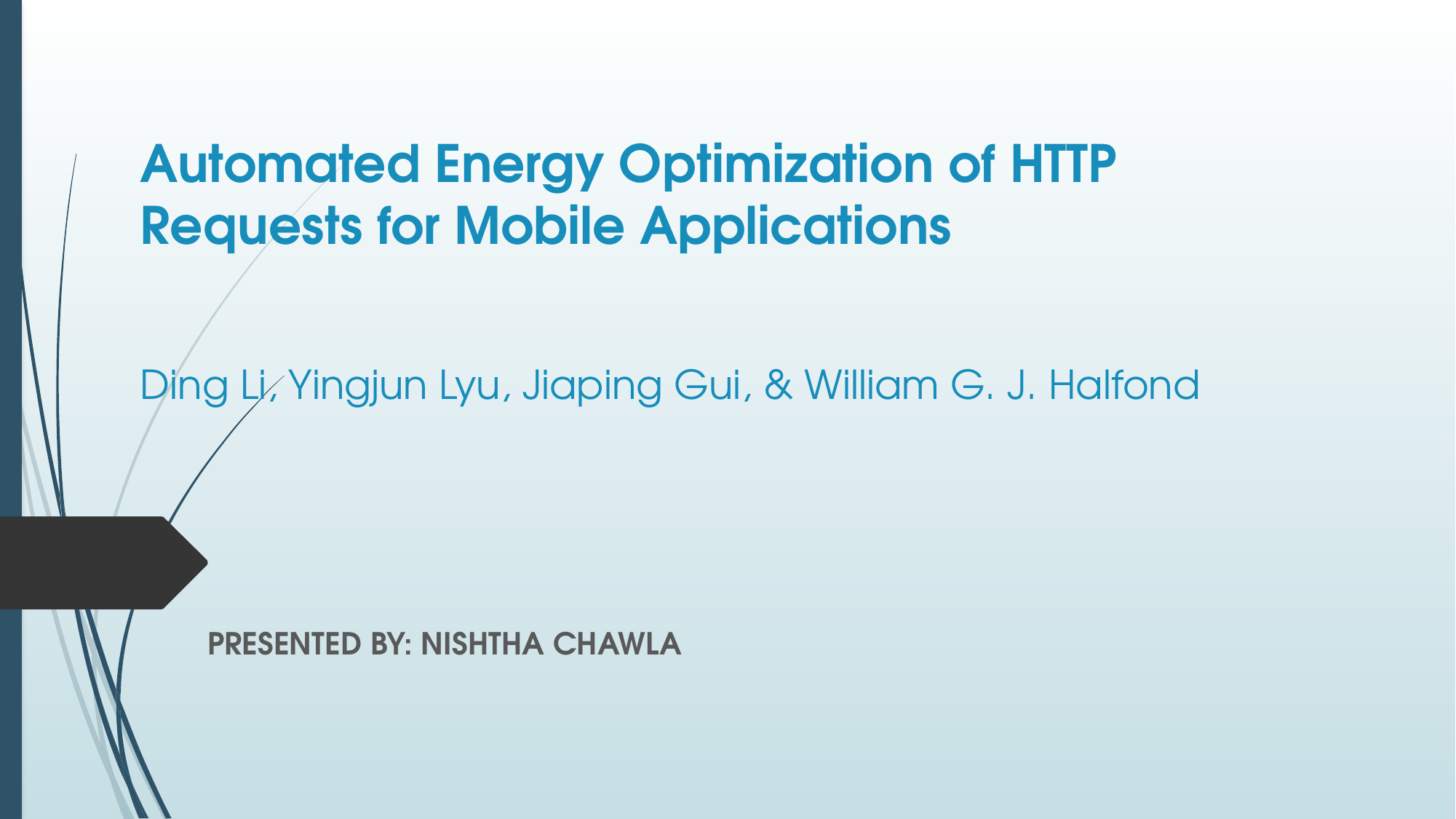

# Automated Energy Optimization of HTTP Requests for Mobile Applications Ding Li, Yingjun Lyu, Jiaping Gui, & William G. J. Halfond
												PRESENTED BY: NISHTHA CHAWLA